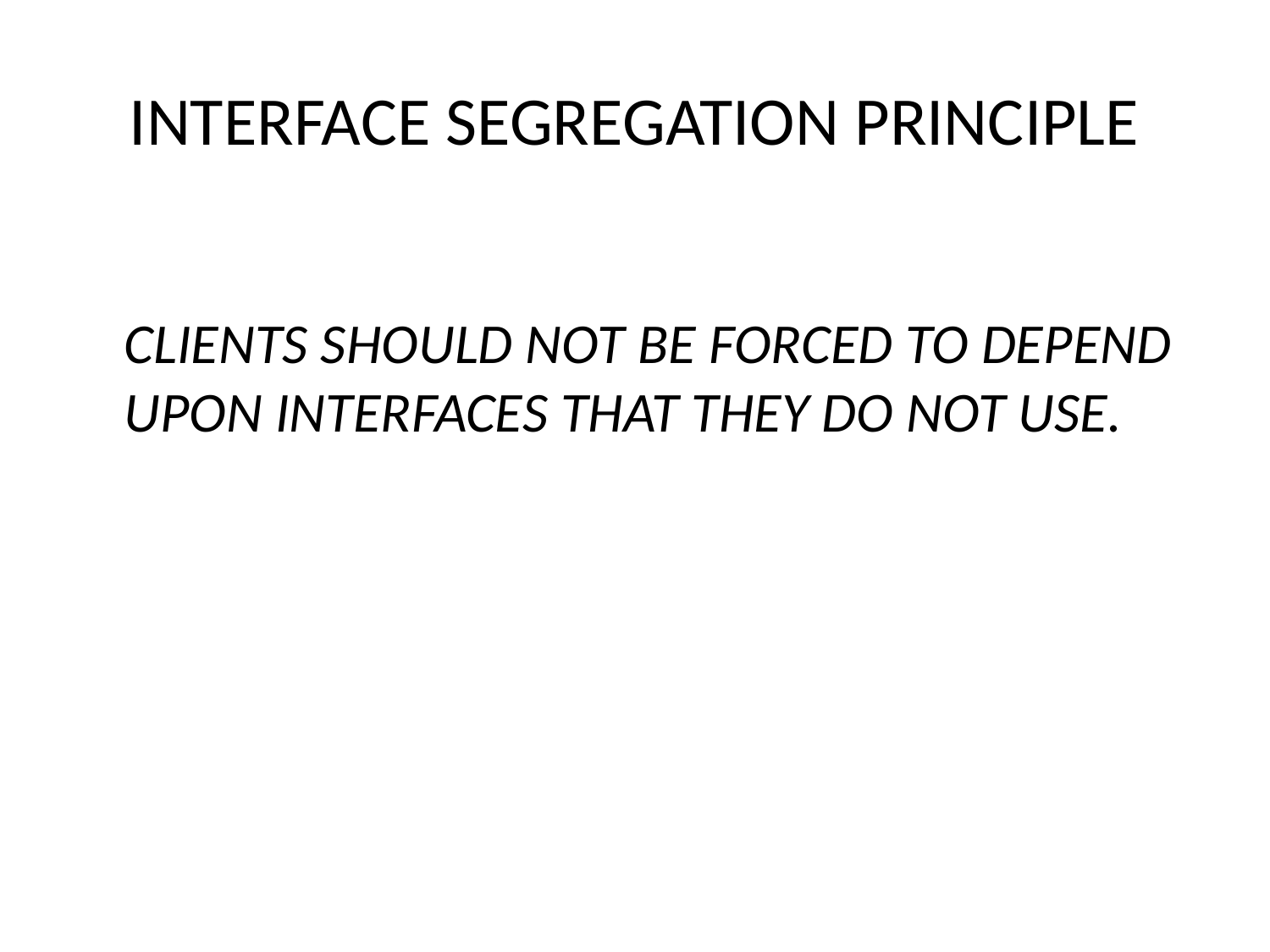

# INTERFACE SEGREGATION PRINCIPLE

	CLIENTS SHOULD NOT BE FORCED TO DEPEND UPON INTERFACES THAT THEY DO NOT USE.